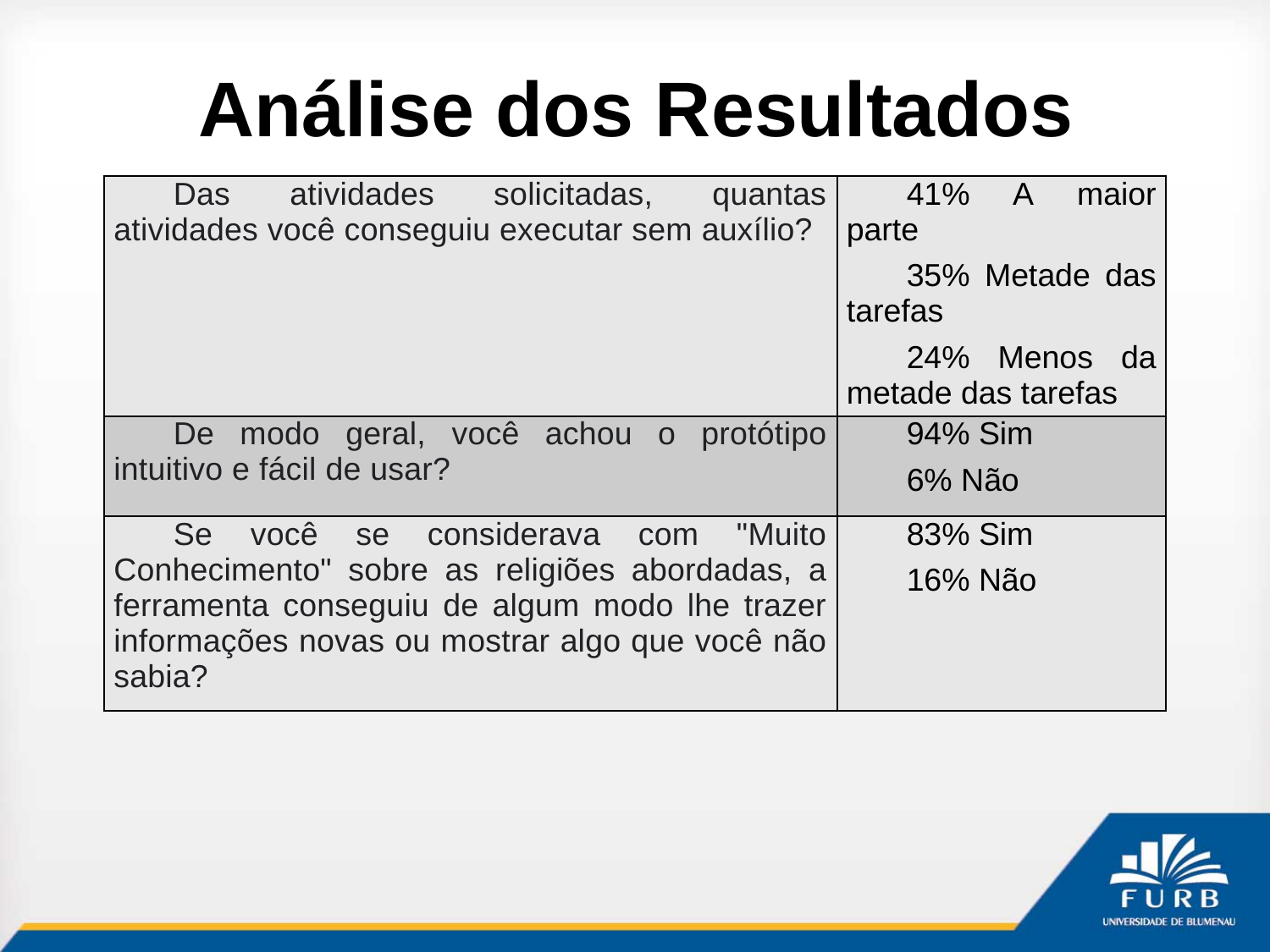

# Análise dos Resultados
| Das atividades solicitadas, quantas atividades você conseguiu executar sem auxílio? | 41% A maior parte 35% Metade das tarefas 24% Menos da metade das tarefas |
| --- | --- |
| De modo geral, você achou o protótipo intuitivo e fácil de usar? | 94% Sim 6% Não |
| Se você se considerava com "Muito Conhecimento" sobre as religiões abordadas, a ferramenta conseguiu de algum modo lhe trazer informações novas ou mostrar algo que você não sabia? | 83% Sim 16% Não |